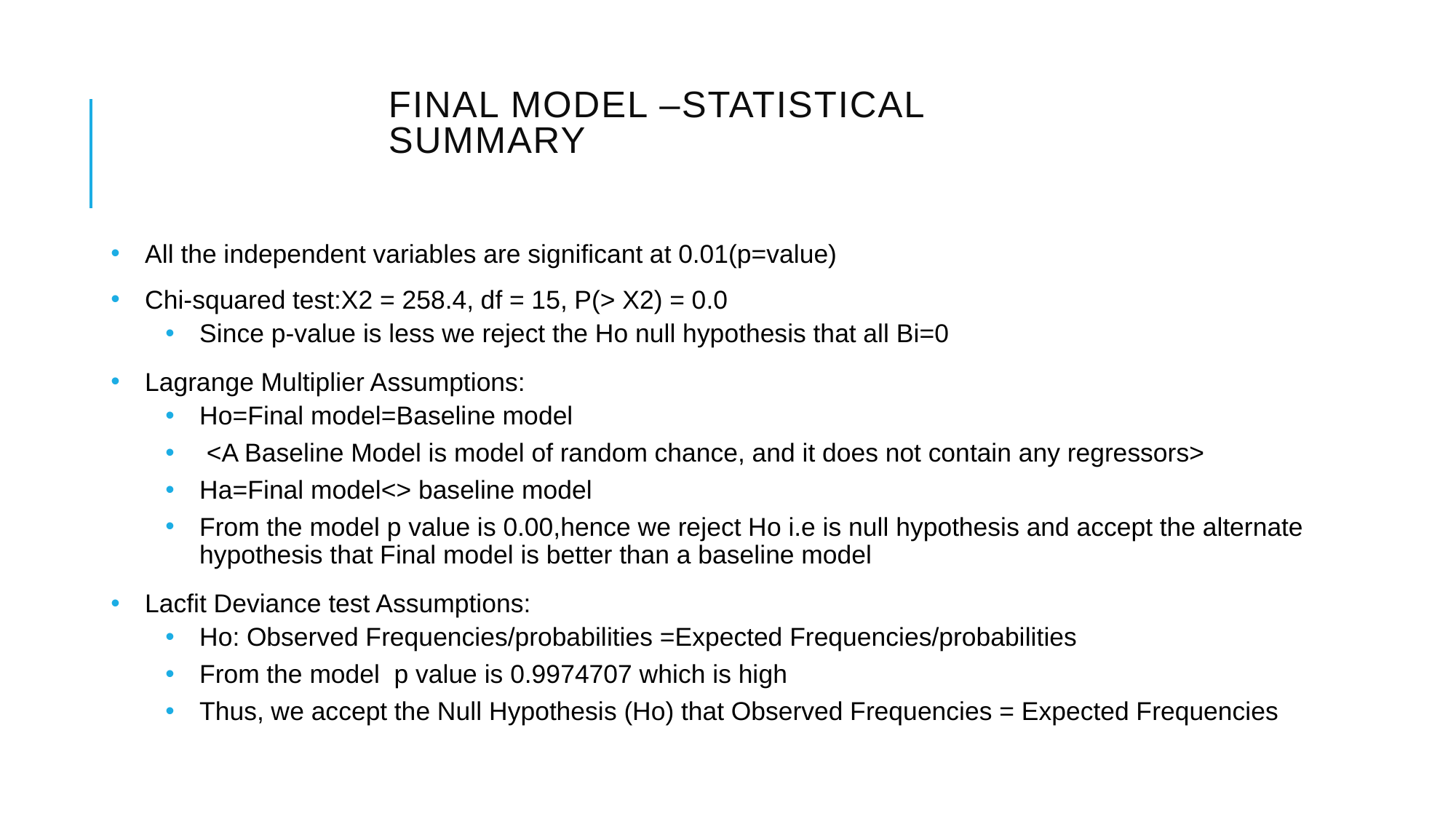

# Final Model –Statistical Summary
All the independent variables are significant at 0.01(p=value)
Chi-squared test:X2 = 258.4, df = 15, P(> X2) = 0.0
Since p-value is less we reject the Ho null hypothesis that all Bi=0
Lagrange Multiplier Assumptions:
Ho=Final model=Baseline model
 <A Baseline Model is model of random chance, and it does not contain any regressors>
Ha=Final model<> baseline model
From the model p value is 0.00,hence we reject Ho i.e is null hypothesis and accept the alternate hypothesis that Final model is better than a baseline model
Lacfit Deviance test Assumptions:
Ho: Observed Frequencies/probabilities =Expected Frequencies/probabilities
From the model  p value is 0.9974707 which is high
Thus, we accept the Null Hypothesis (Ho) that Observed Frequencies = Expected Frequencies